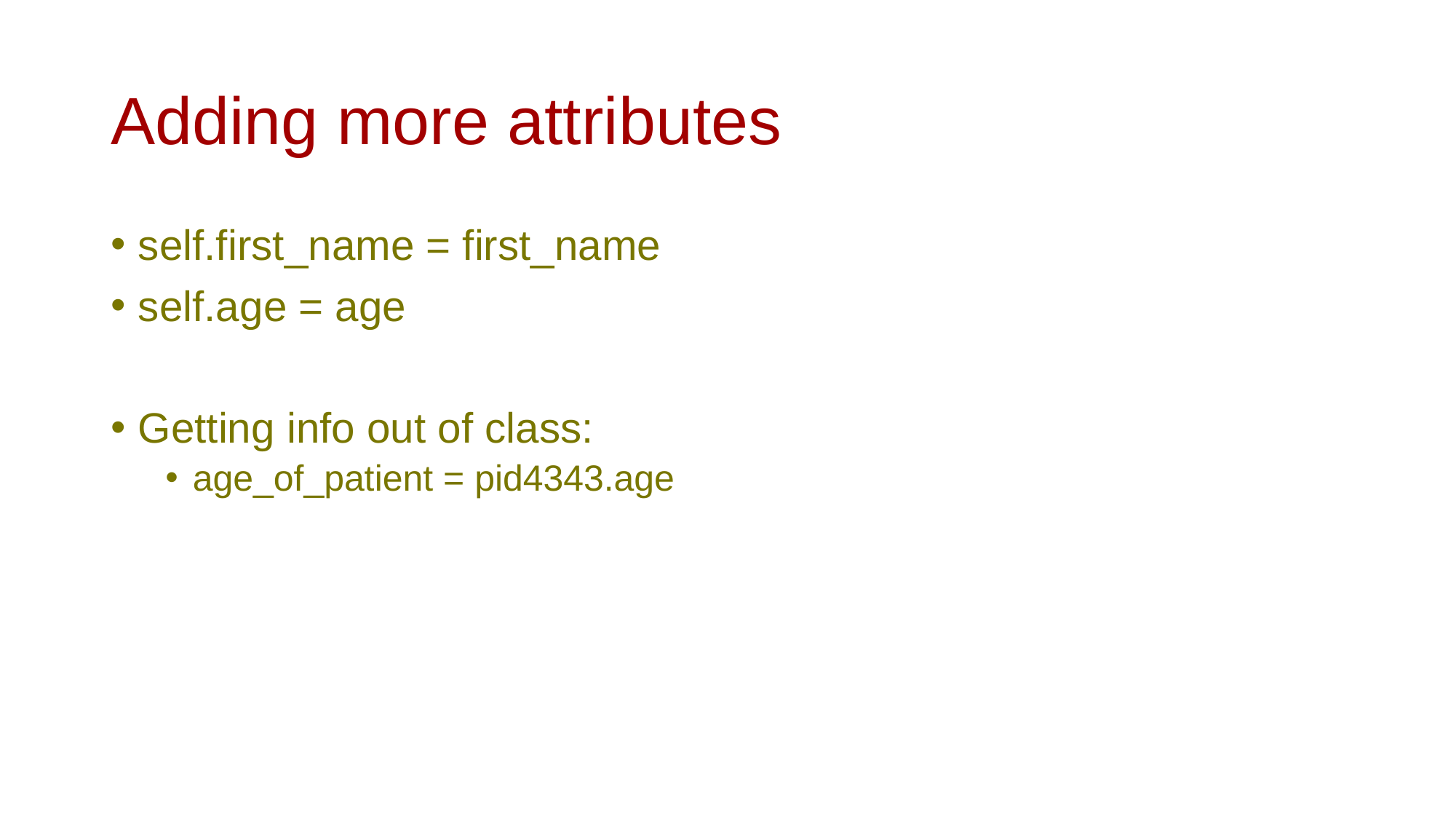

# Adding more attributes
self.first_name = first_name
self.age = age

Getting info out of class:
age_of_patient = pid4343.age